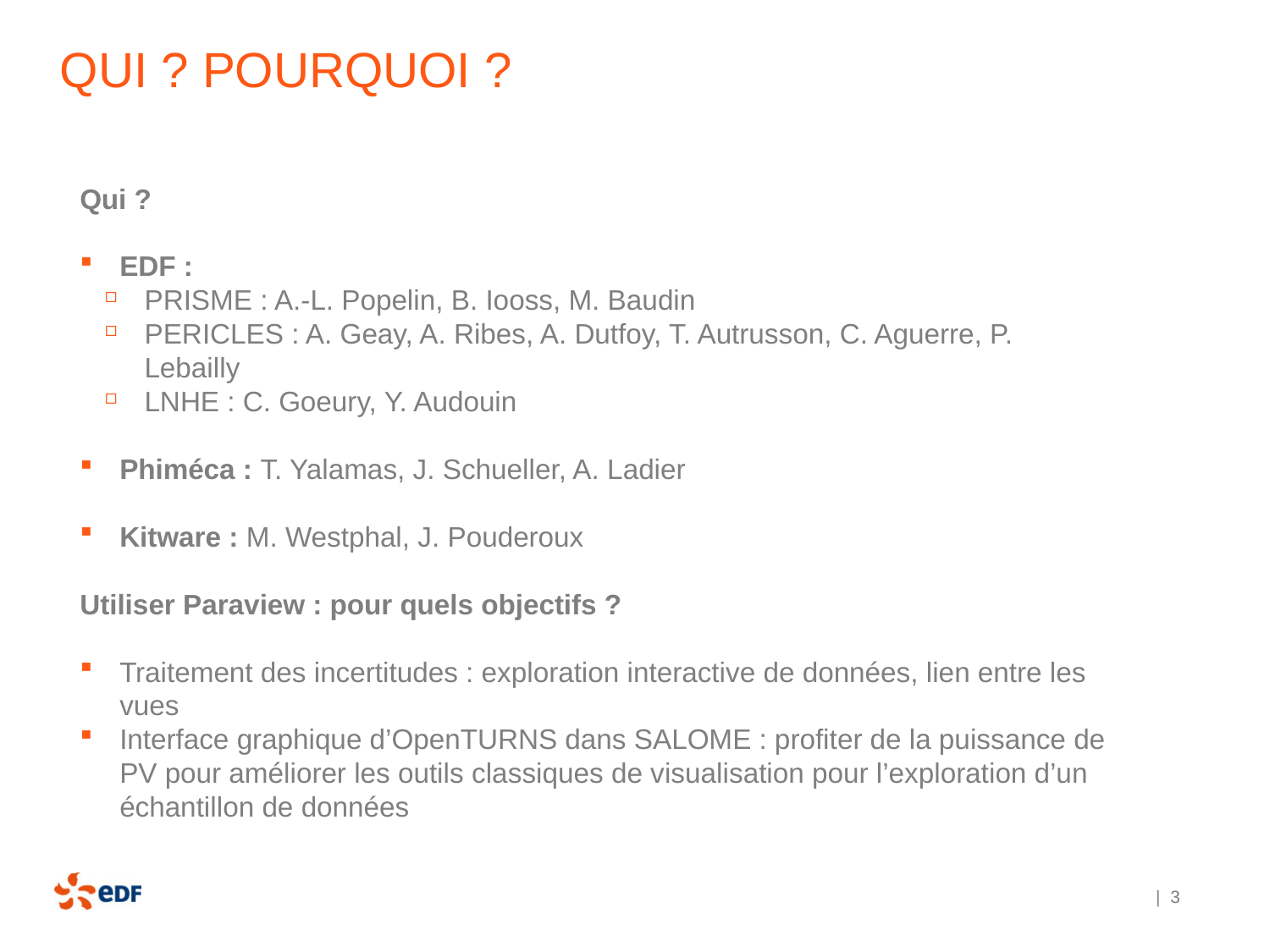

# Qui ? Pourquoi ?
Qui ?

EDF :
PRISME : A.-L. Popelin, B. Iooss, M. Baudin
PERICLES : A. Geay, A. Ribes, A. Dutfoy, T. Autrusson, C. Aguerre, P. Lebailly
LNHE : C. Goeury, Y. Audouin

Phiméca : T. Yalamas, J. Schueller, A. Ladier

Kitware : M. Westphal, J. Pouderoux

Utiliser Paraview : pour quels objectifs ?

Traitement des incertitudes : exploration interactive de données, lien entre les vues
Interface graphique d’OpenTURNS dans SALOME : profiter de la puissance de PV pour améliorer les outils classiques de visualisation pour l’exploration d’un échantillon de données